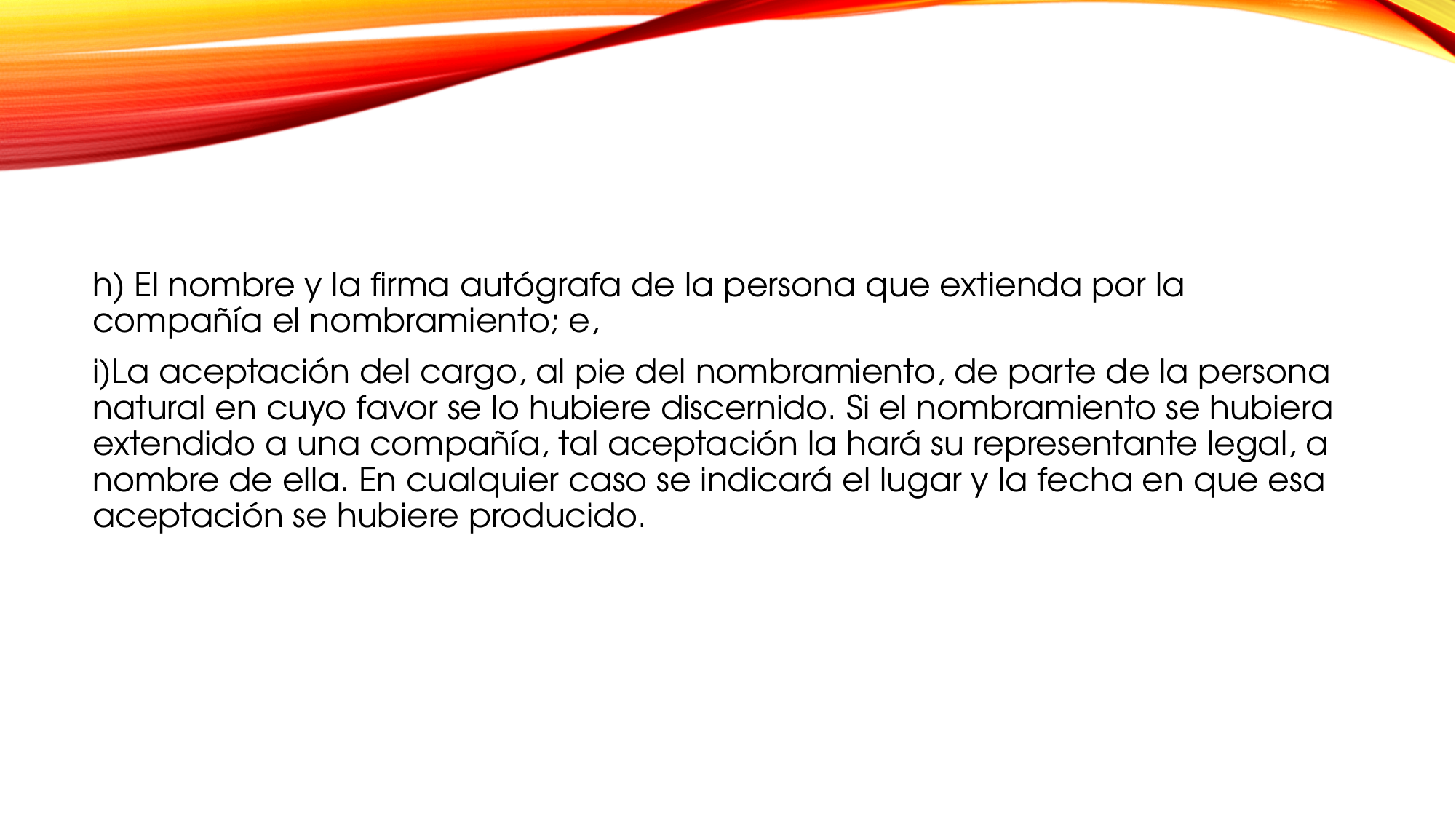

h) El nombre y la firma autógrafa de la persona que extienda por la compañía el nombramiento; e,
i)La aceptación del cargo, al pie del nombramiento, de parte de la persona natural en cuyo favor se lo hubiere discernido. Si el nombramiento se hubiera extendido a una compañía, tal aceptación la hará su representante legal, a nombre de ella. En cualquier caso se indicará el lugar y la fecha en que esa aceptación se hubiere producido.